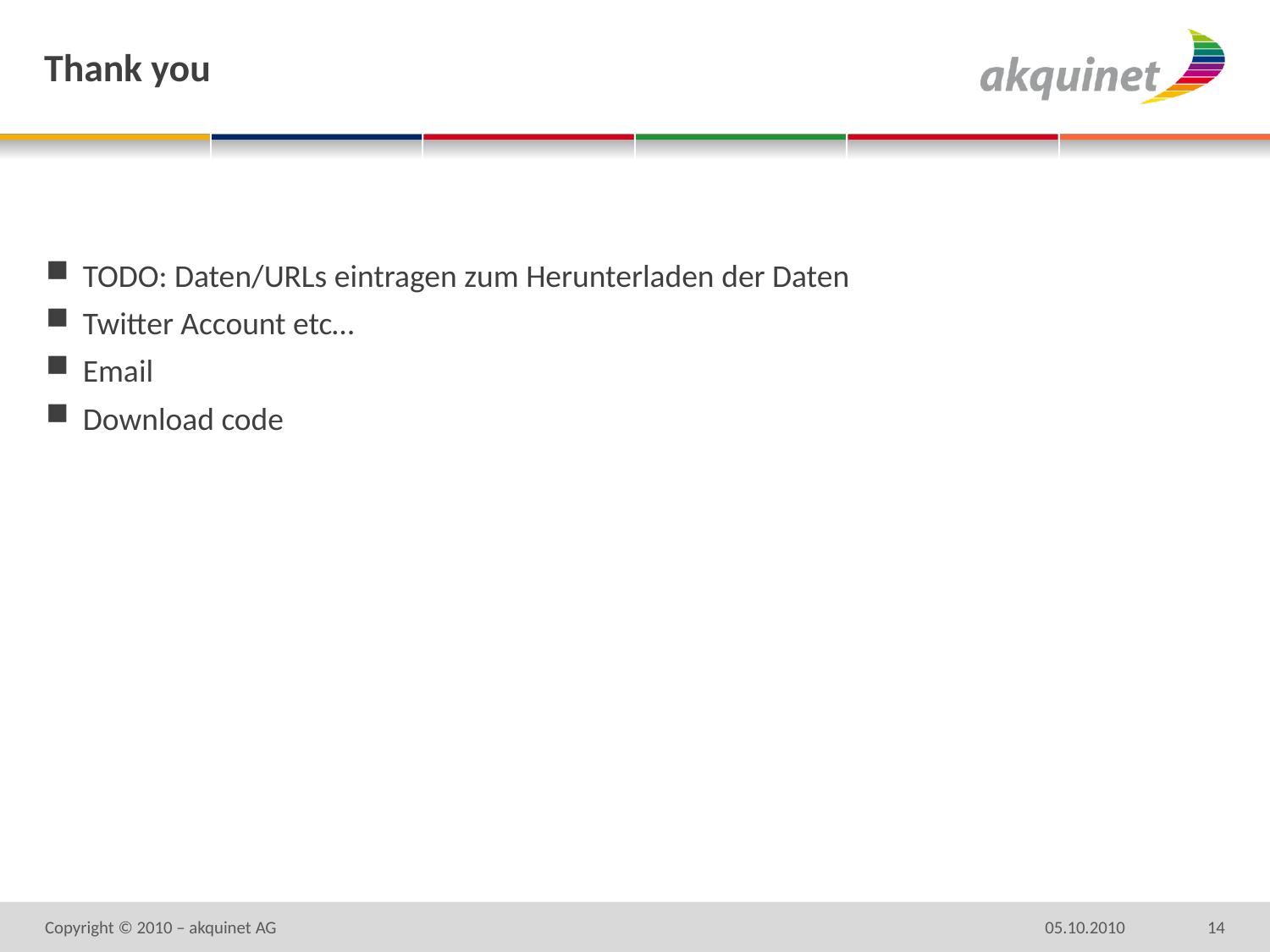

# Thank you

TODO: Daten/URLs eintragen zum Herunterladen der Daten
Twitter Account etc…
Email
Download code
Copyright © 2010 – akquinet AG
05.10.2010
14